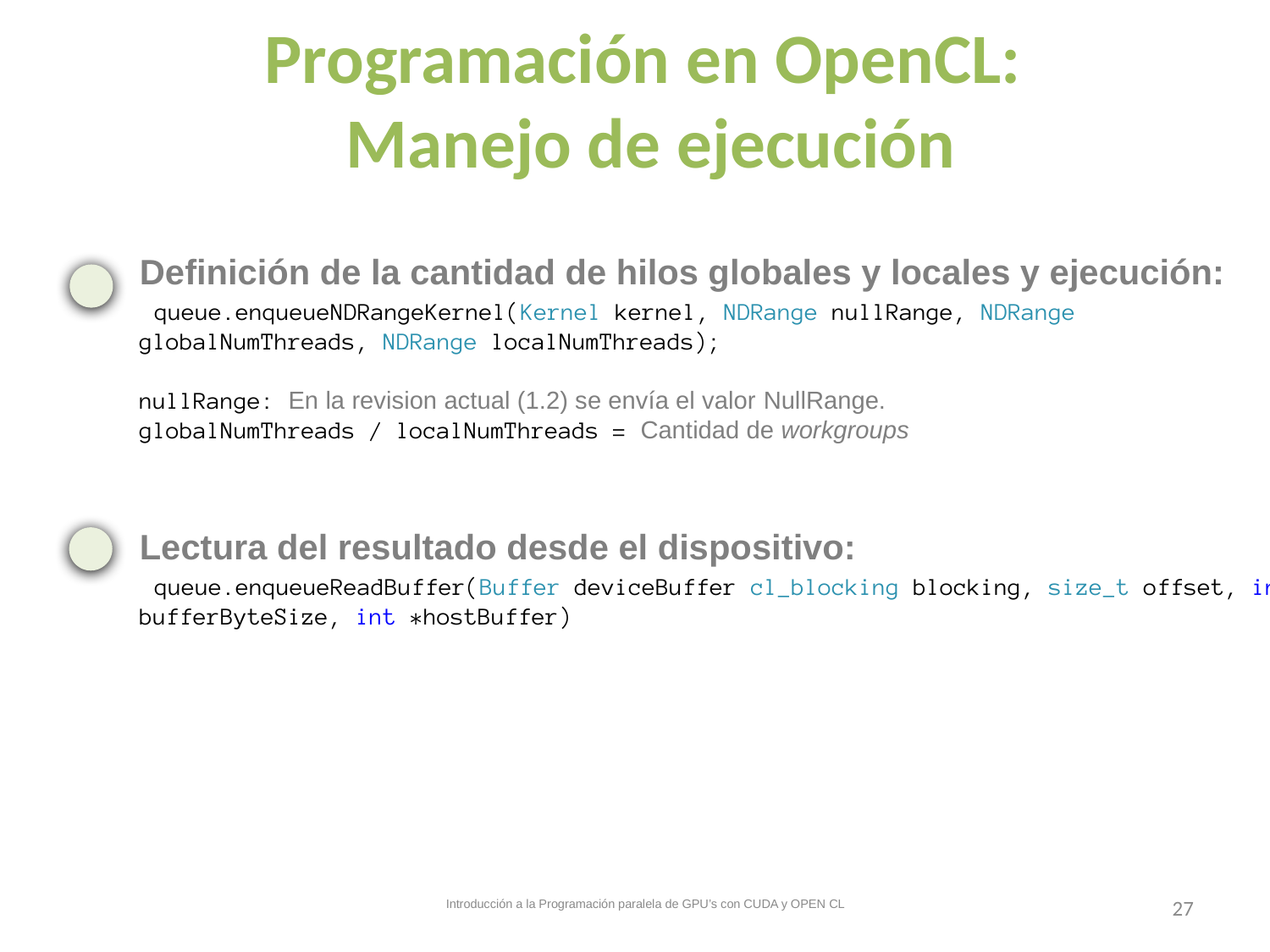

Programación en OpenCL:
Manejo de ejecución
Definición de la cantidad de hilos globales y locales y ejecución:
 queue.enqueueNDRangeKernel(Kernel kernel, NDRange nullRange, NDRange globalNumThreads, NDRange localNumThreads);

nullRange: En la revision actual (1.2) se envía el valor NullRange.
globalNumThreads / localNumThreads = Cantidad de workgroups

Lectura del resultado desde el dispositivo:
 queue.enqueueReadBuffer(Buffer deviceBuffer cl_blocking blocking, size_t offset, int bufferByteSize, int *hostBuffer)

Introducción a la Programación paralela de GPU’s con CUDA y OPEN CL
27